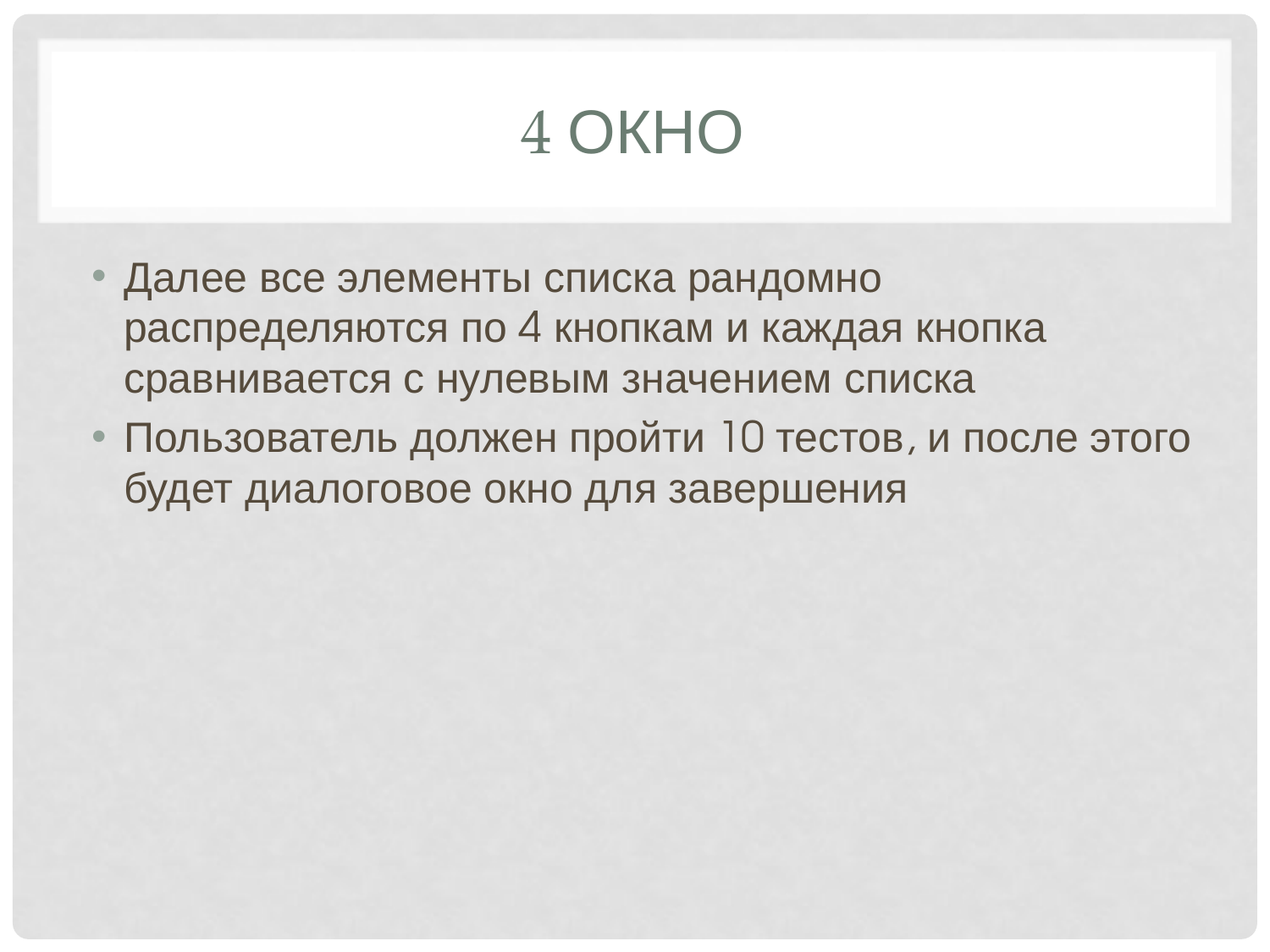

# 4 окно
Далее все элементы списка рандомно распределяются по 4 кнопкам и каждая кнопка сравнивается с нулевым значением списка
Пользователь должен пройти 10 тестов, и после этого будет диалоговое окно для завершения